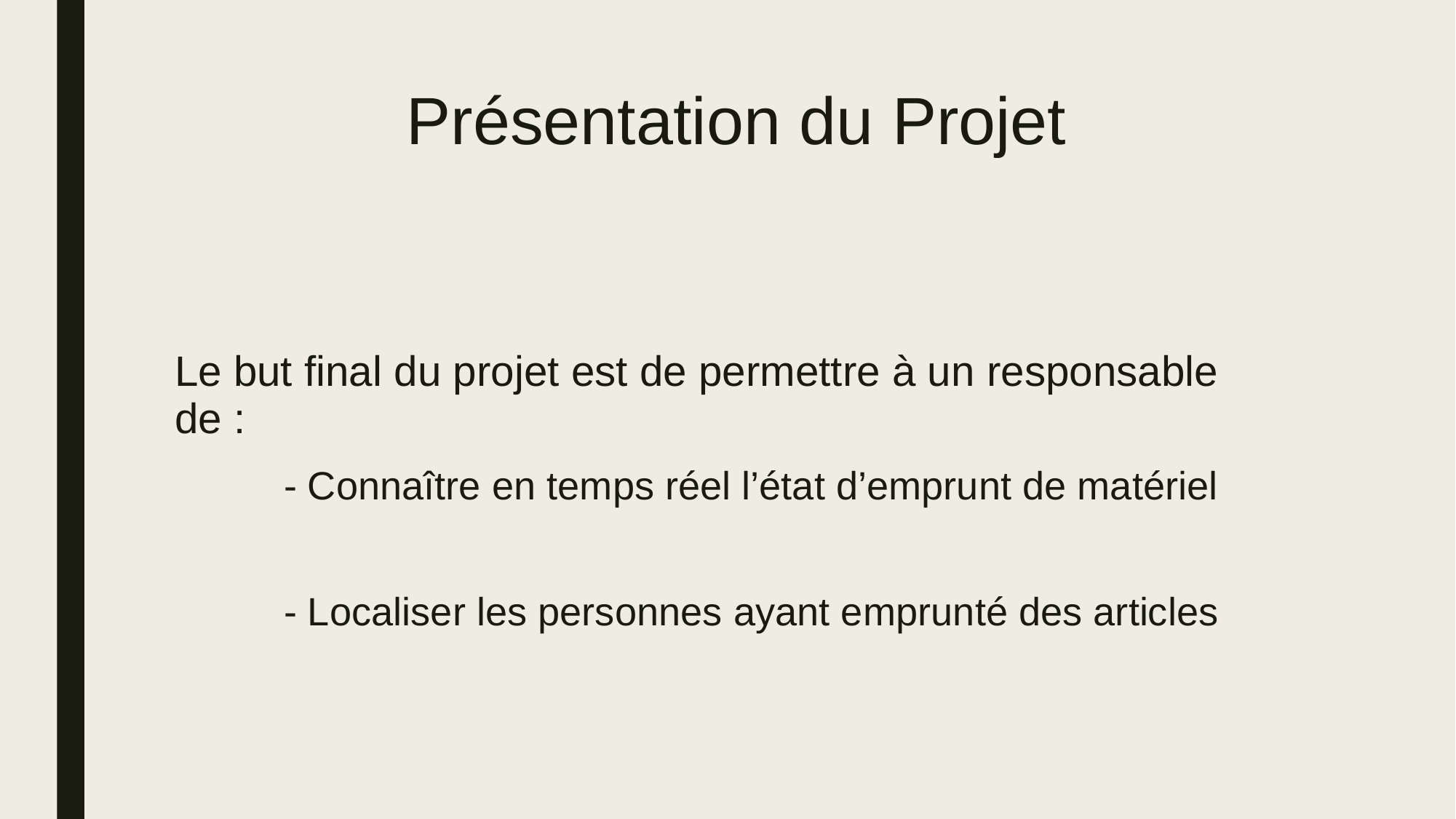

# Présentation du Projet

Le but final du projet est de permettre à un responsable de :
	- Connaître en temps réel l’état d’emprunt de matériel

	- Localiser les personnes ayant emprunté des articles